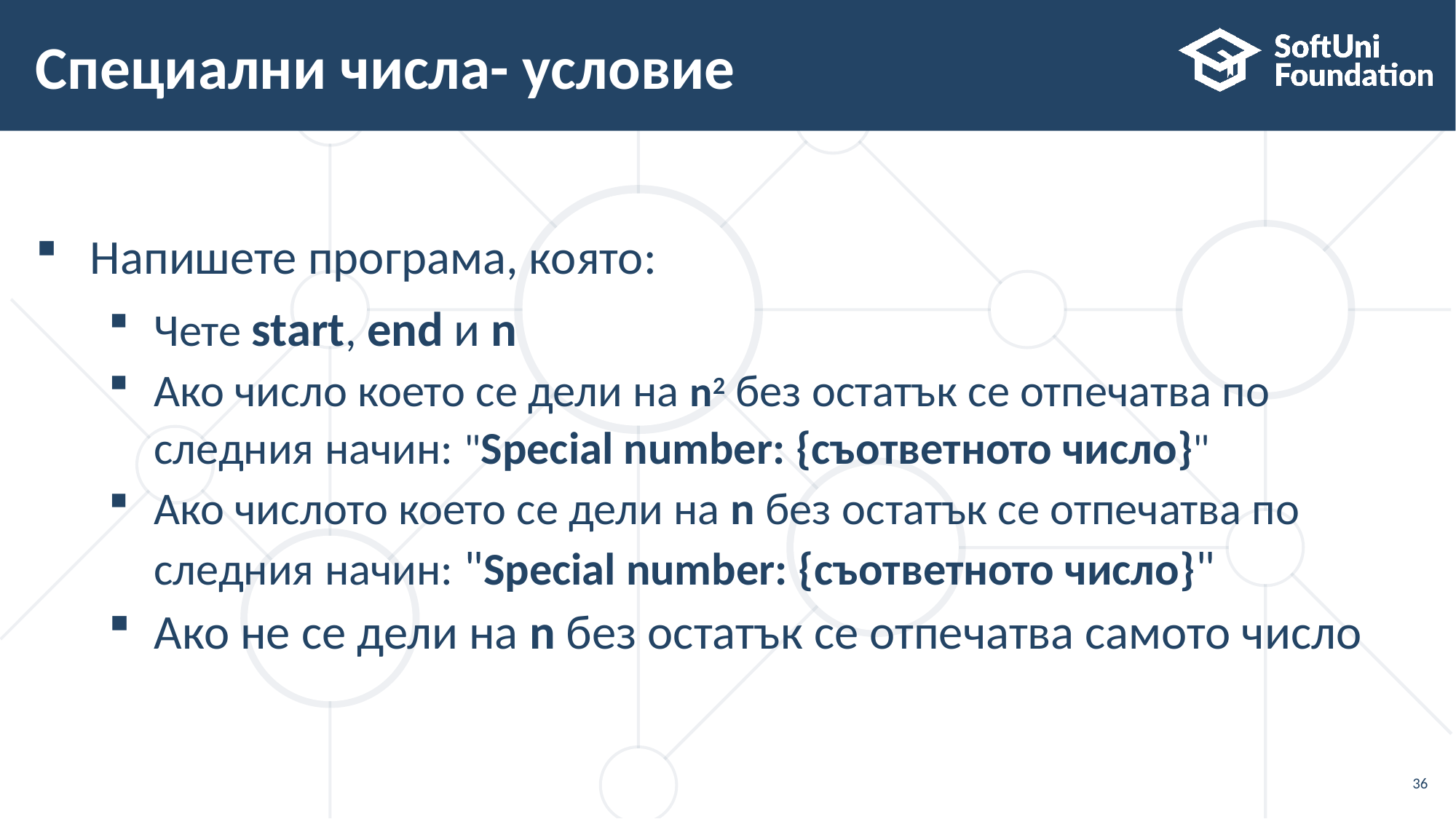

# Специални числа- условие
Напишете програма, която:
Чете start, end и n
Ако число което се дели на n2 без остатък се отпечатва по
следния начин: "Special number: {съответното число}"
Ако числото което се дели на n без остатък се отпечатва по
следния начин: "Special number: {съответното число}"
Ако не се дели на n без остатък се отпечатва самото число

36